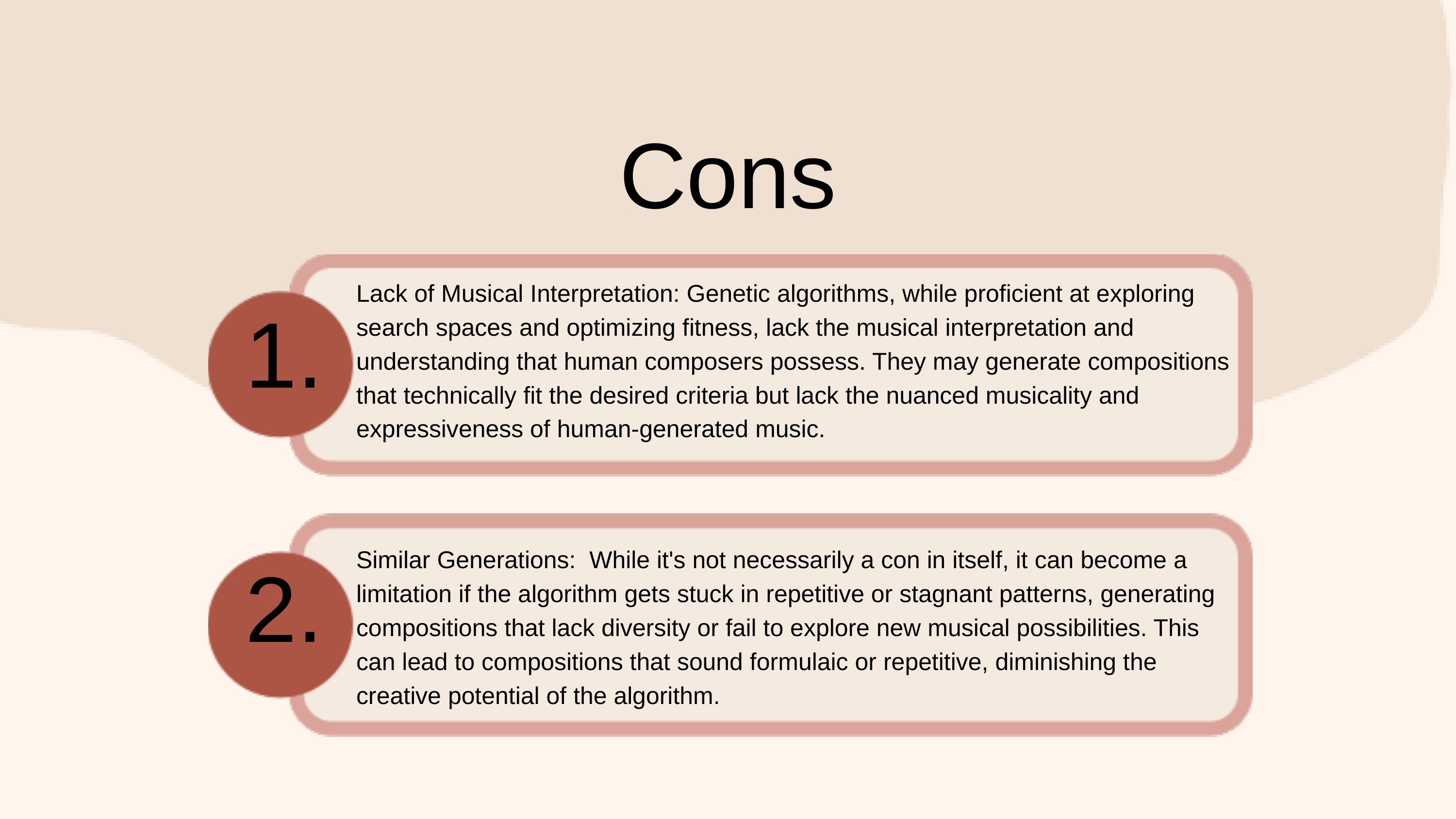

Cons

Lack of Musical Interpretation: Genetic algorithms, while proficient at exploring search spaces and optimizing fitness, lack the musical interpretation and understanding that human composers possess. They may generate compositions that technically fit the desired criteria but lack the nuanced musicality and expressiveness of human-generated music.
1.
2.
Similar Generations:  While it's not necessarily a con in itself, it can become a limitation if the algorithm gets stuck in repetitive or stagnant patterns, generating compositions that lack diversity or fail to explore new musical possibilities. This can lead to compositions that sound formulaic or repetitive, diminishing the creative potential of the algorithm.